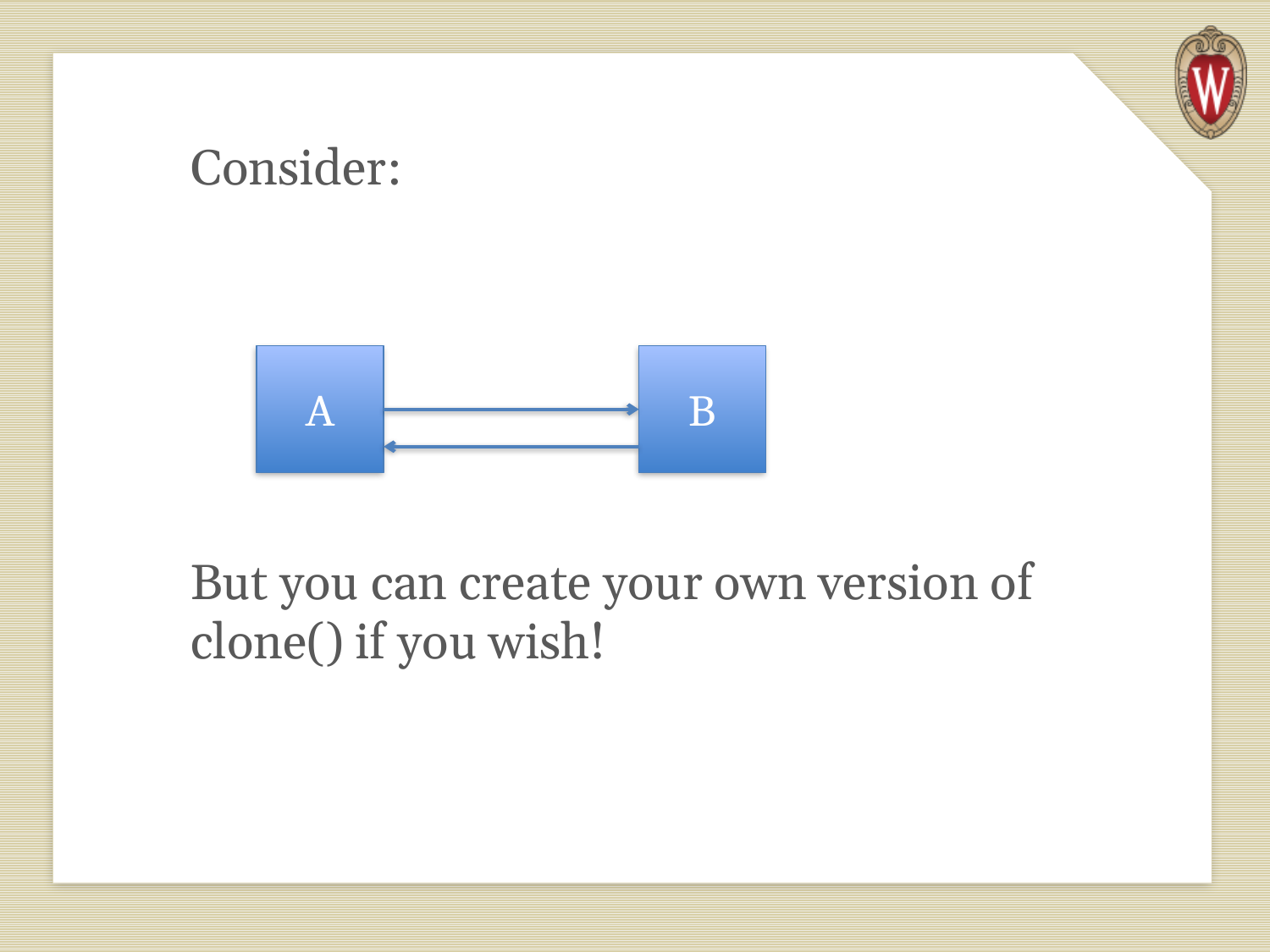

Consider:

But you can create your own version of clone() if you wish!

A
B